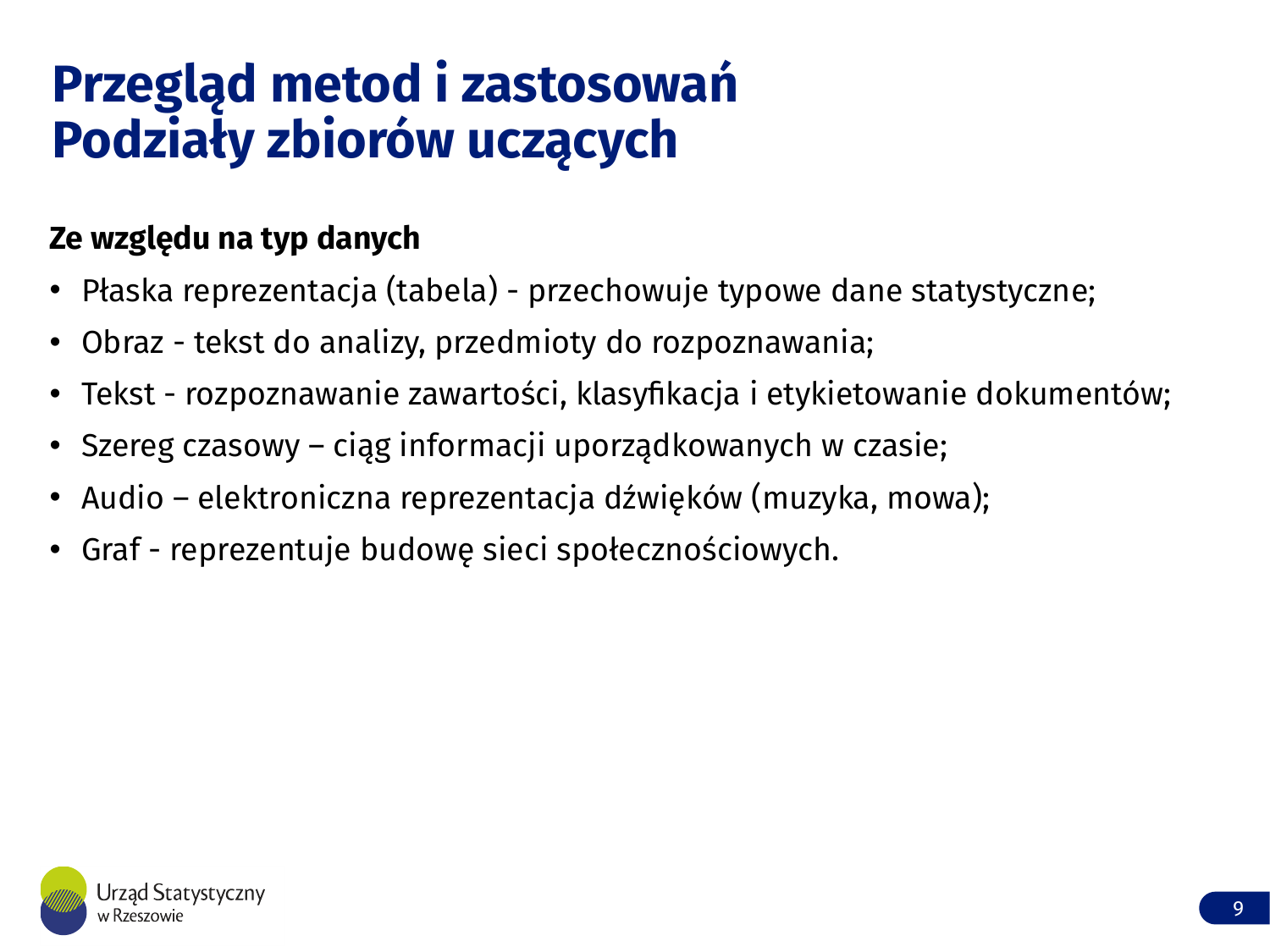

# Przegląd metod i zastosowań Podziały zbiorów uczących
Ze względu na typ danych
Płaska reprezentacja (tabela) - przechowuje typowe dane statystyczne;
Obraz - tekst do analizy, przedmioty do rozpoznawania;
Tekst - rozpoznawanie zawartości, klasyfikacja i etykietowanie dokumentów;
Szereg czasowy – ciąg informacji uporządkowanych w czasie;
Audio – elektroniczna reprezentacja dźwięków (muzyka, mowa);
Graf - reprezentuje budowę sieci społecznościowych.

9